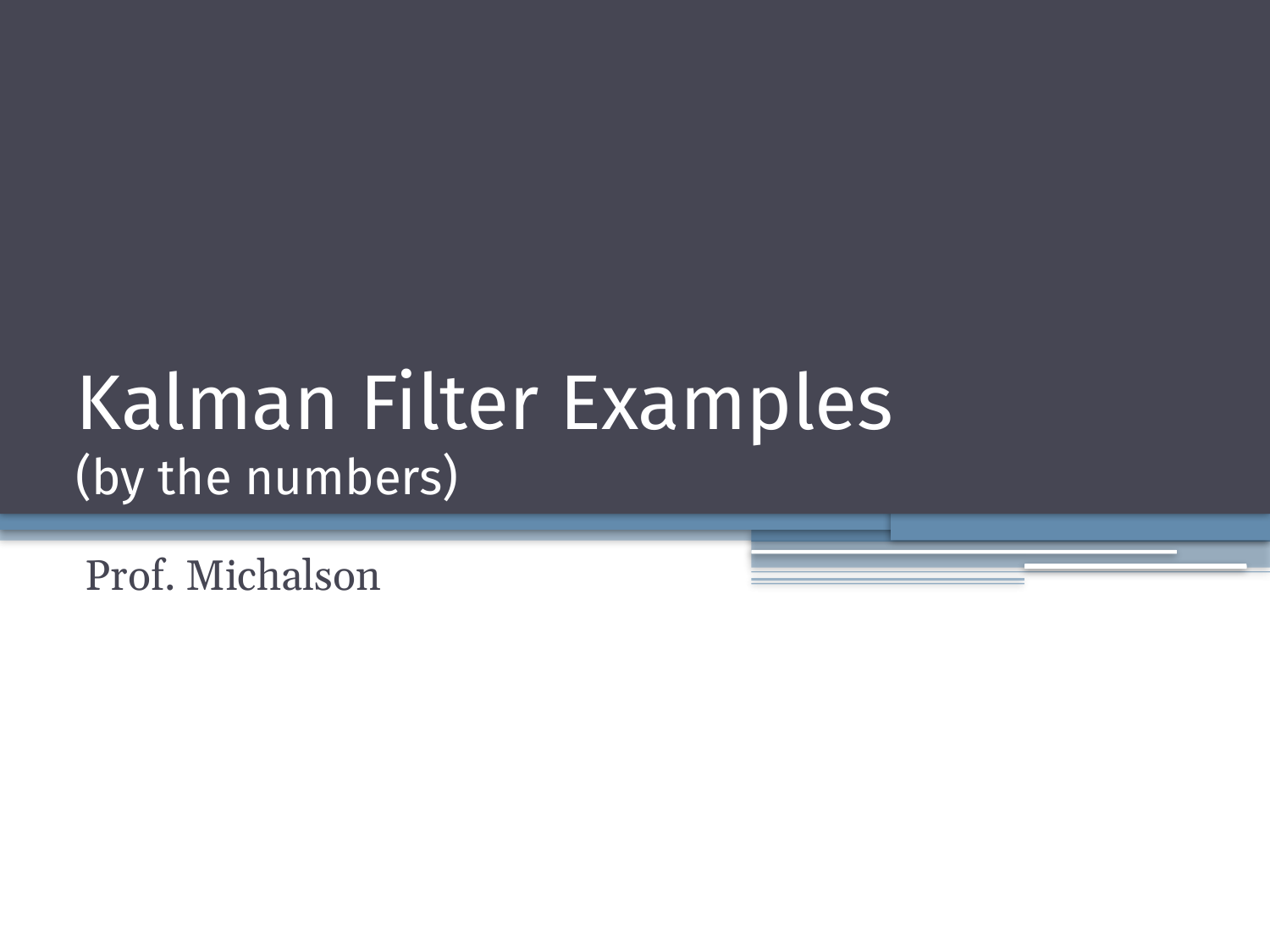

# Kalman Filter Examples (by the numbers)
Prof. Michalson